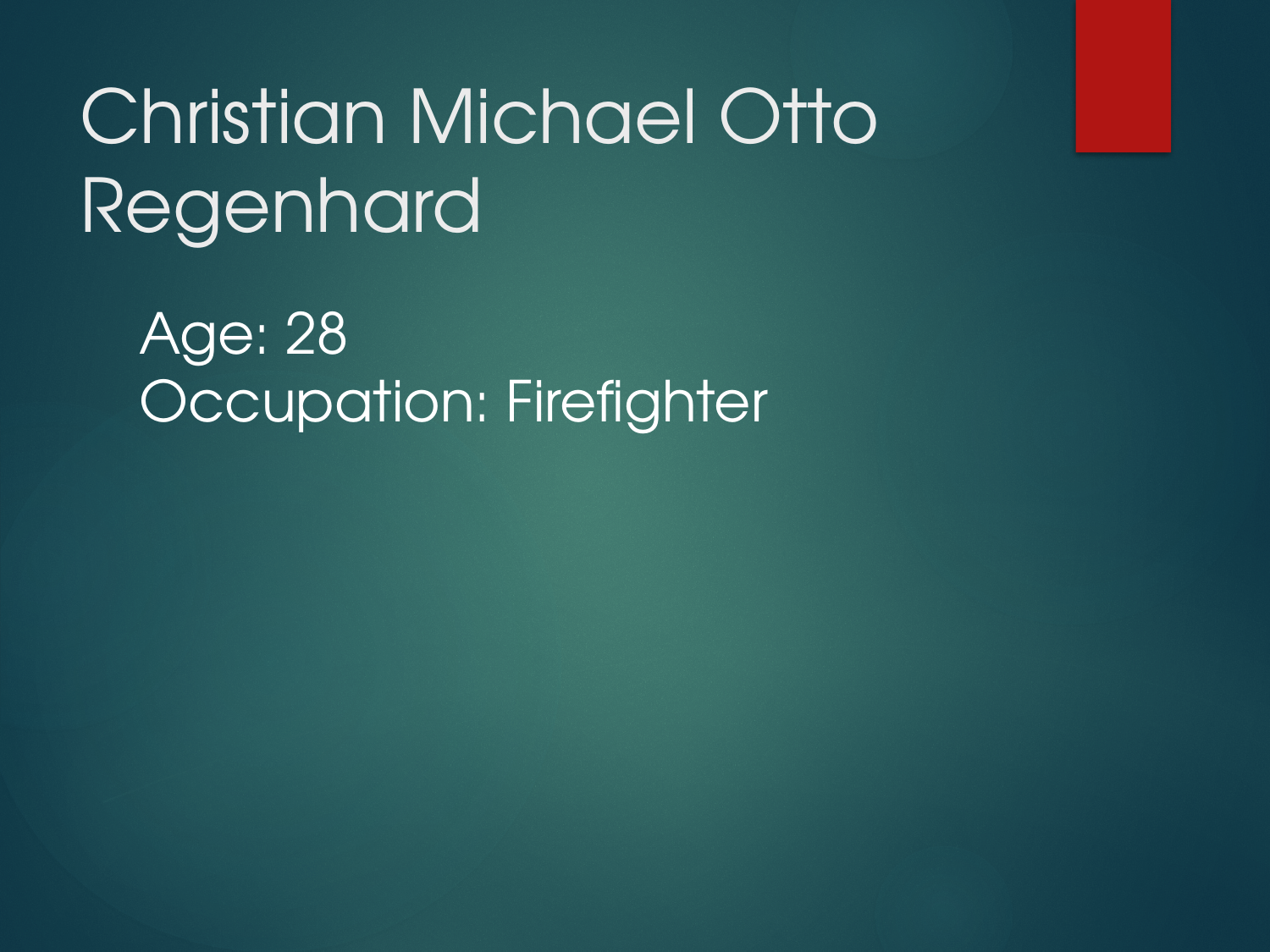

# Christian Michael Otto Regenhard

Age: 28
Occupation: Firefighter